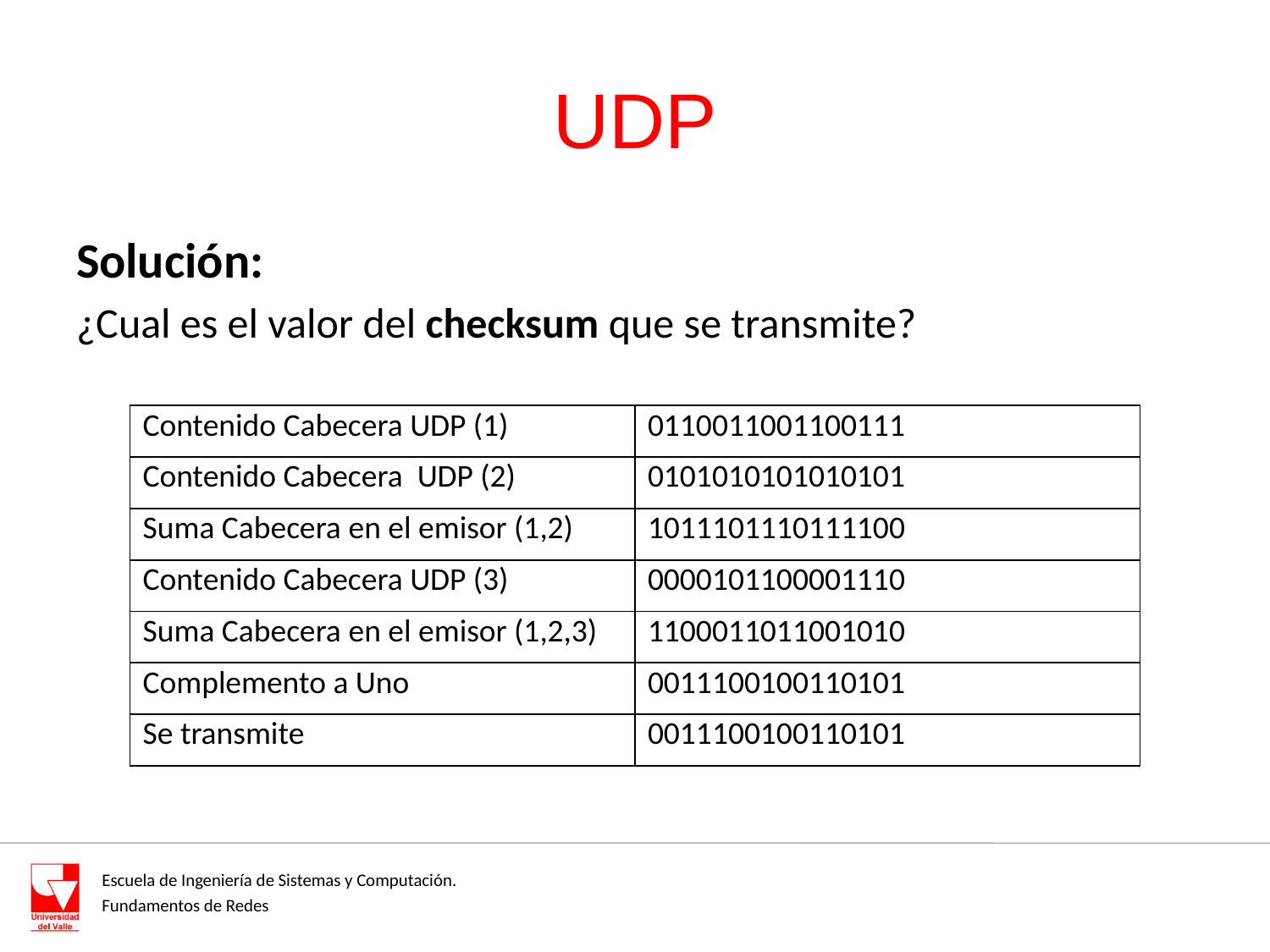

# UDP
Solución:
¿Cual es el valor del checksum que se transmite?
| Contenido Cabecera UDP (1) | 0110011001100111 |
| --- | --- |
| Contenido Cabecera UDP (2) | 0101010101010101 |
| Suma Cabecera en el emisor (1,2) | 1011101110111100 |
| Contenido Cabecera UDP (3) | 0000101100001110 |
| Suma Cabecera en el emisor (1,2,3) | 1100011011001010 |
| Complemento a Uno | 0011100100110101 |
| Se transmite | 0011100100110101 |